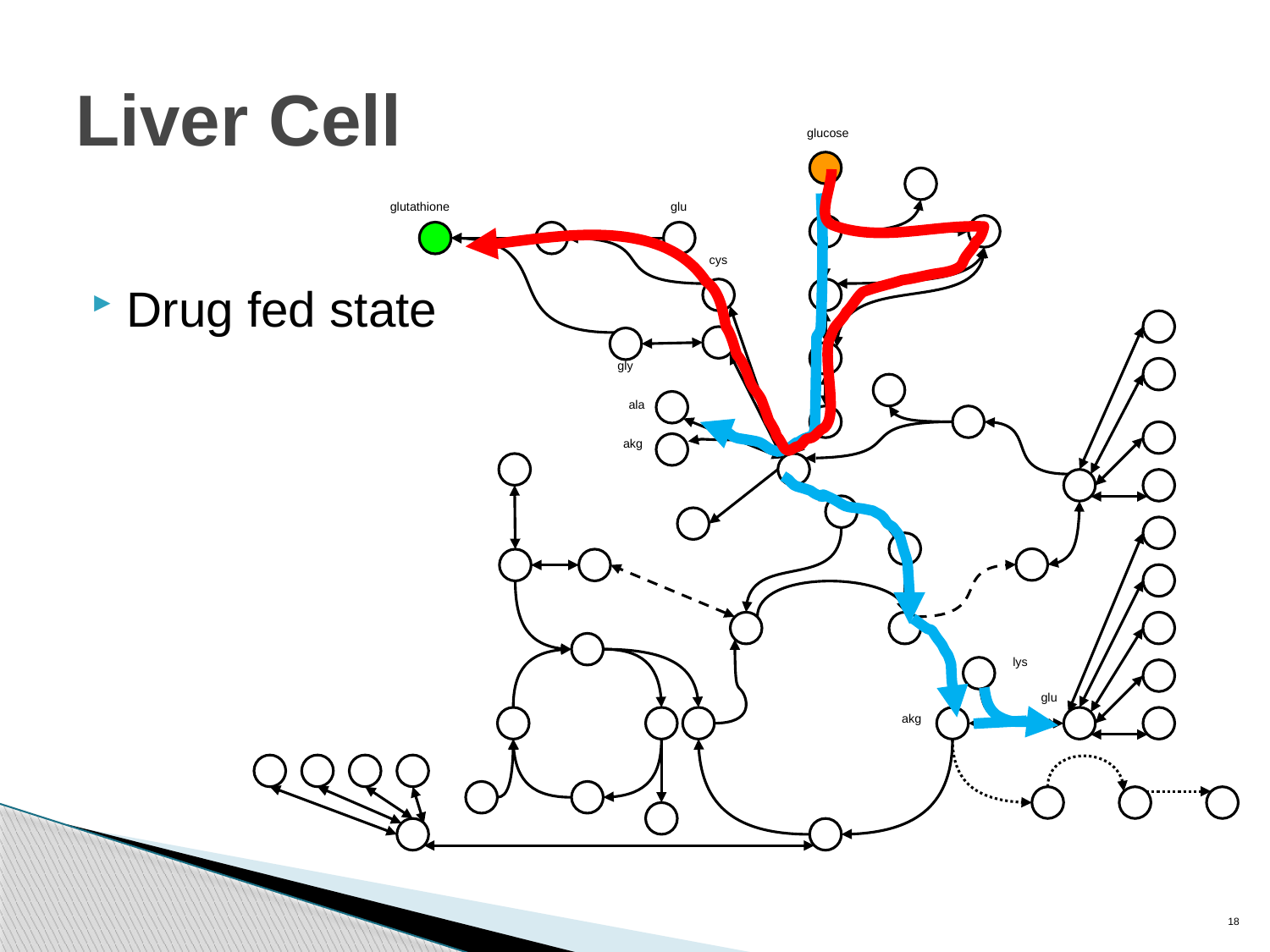

# Liver Cell
glucose

glutathione
glu

Drug fed state

cys

gly

ala

akg

lys

glu

akg

18